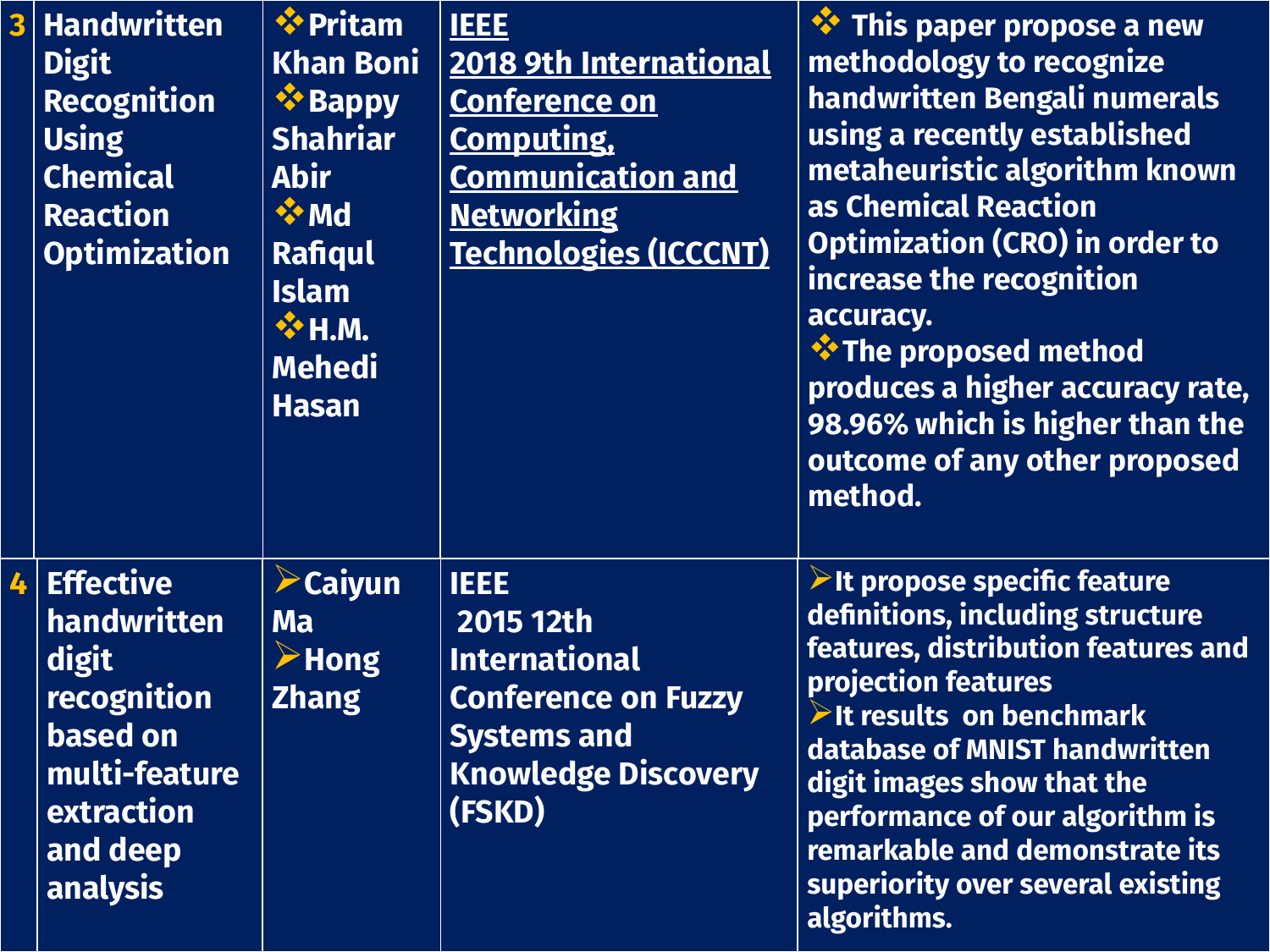

| 3 | Handwritten Digit Recognition Using Chemical Reaction Optimization | Pritam Khan Boni Bappy Shahriar Abir Md Rafiqul Islam H.M. Mehedi Hasan | IEEE 2018 9th International Conference on Computing, Communication and Networking Technologies (ICCCNT) | This paper propose a new methodology to recognize handwritten Bengali numerals using a recently established metaheuristic algorithm known as Chemical Reaction Optimization (CRO) in order to increase the recognition accuracy. The proposed method produces a higher accuracy rate, 98.96% which is higher than the outcome of any other proposed method. |
| --- | --- | --- | --- | --- |
| 4 | Effective handwritten digit recognition based on multi-feature extraction and deep analysis | Caiyun Ma Hong Zhang | IEEE  2015 12th International Conference on Fuzzy Systems and Knowledge Discovery (FSKD) | It propose specific feature definitions, including structure features, distribution features and projection features It results  on benchmark database of MNIST handwritten digit images show that the performance of our algorithm is remarkable and demonstrate its superiority over several existing algorithms. |
| --- | --- | --- | --- | --- |